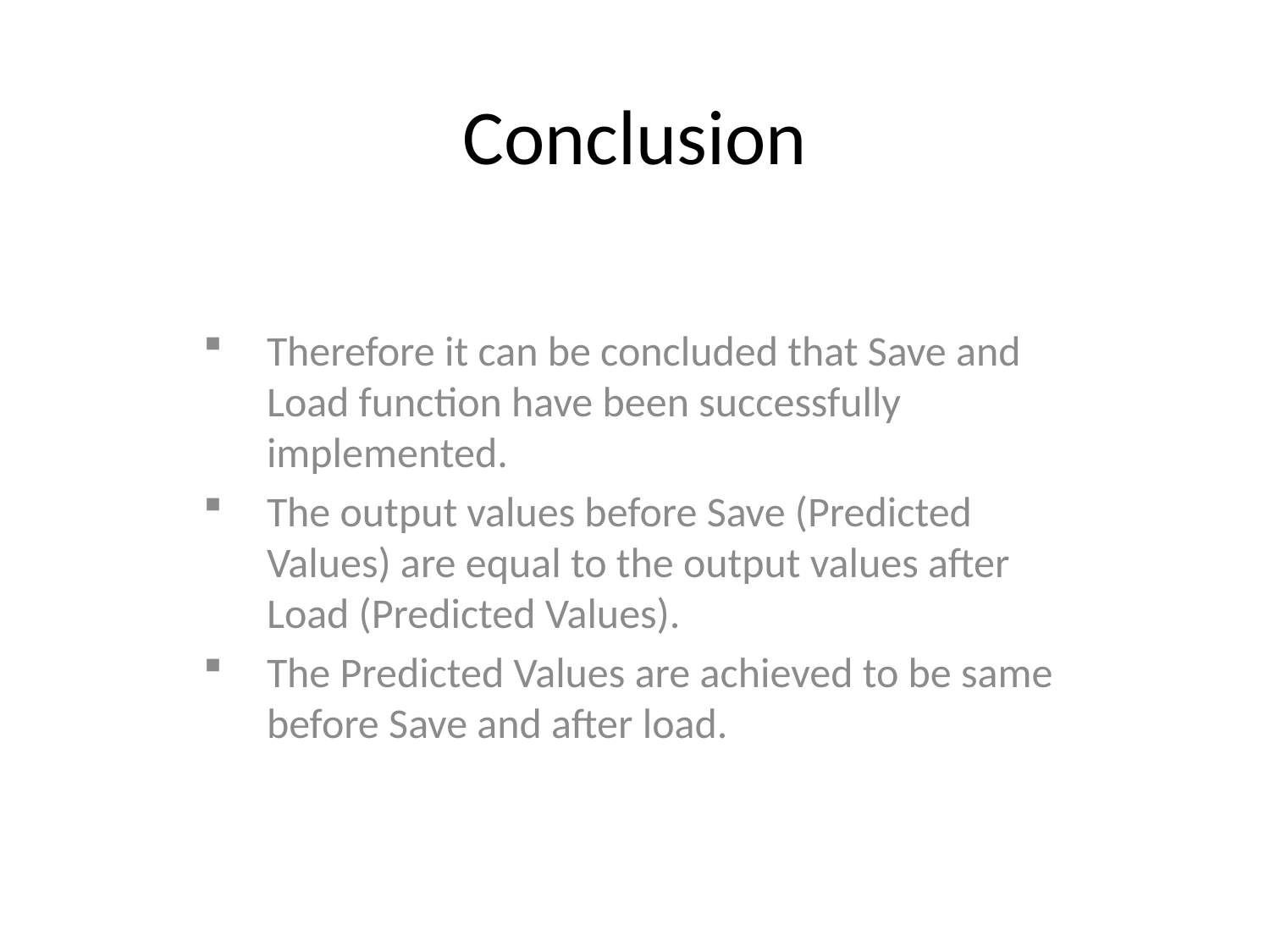

# Conclusion
Therefore it can be concluded that Save and Load function have been successfully implemented.
The output values before Save (Predicted Values) are equal to the output values after Load (Predicted Values).
The Predicted Values are achieved to be same before Save and after load.